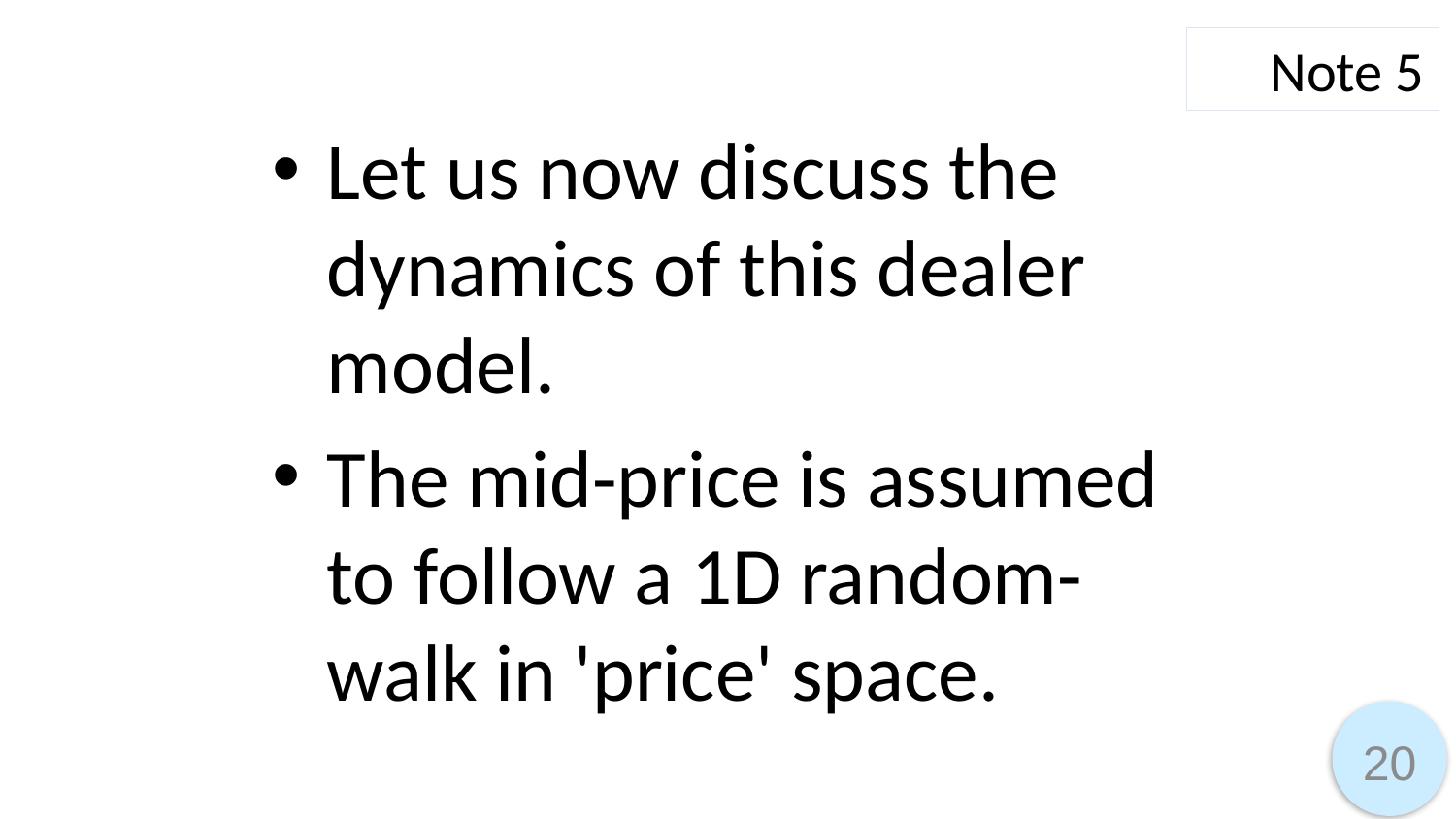

Note 5
Let us now discuss the dynamics of this dealer model.
The mid-price is assumed to follow a 1D random-walk in 'price' space.
20